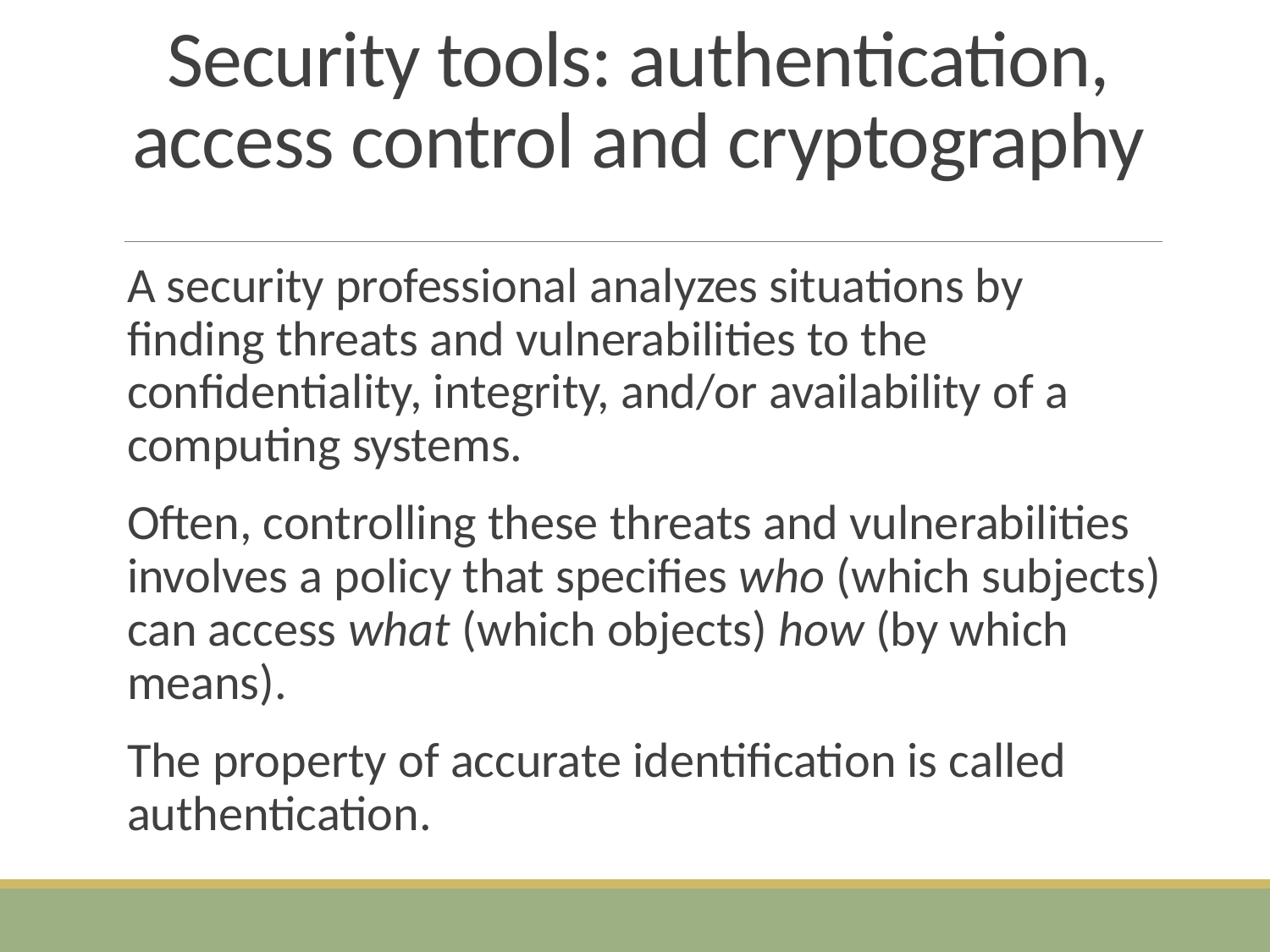

# Security tools: authentication, access control and cryptography

A security professional analyzes situations by finding threats and vulnerabilities to the confidentiality, integrity, and/or availability of a computing systems.
Often, controlling these threats and vulnerabilities involves a policy that specifies who (which subjects) can access what (which objects) how (by which means).
The property of accurate identification is called authentication.